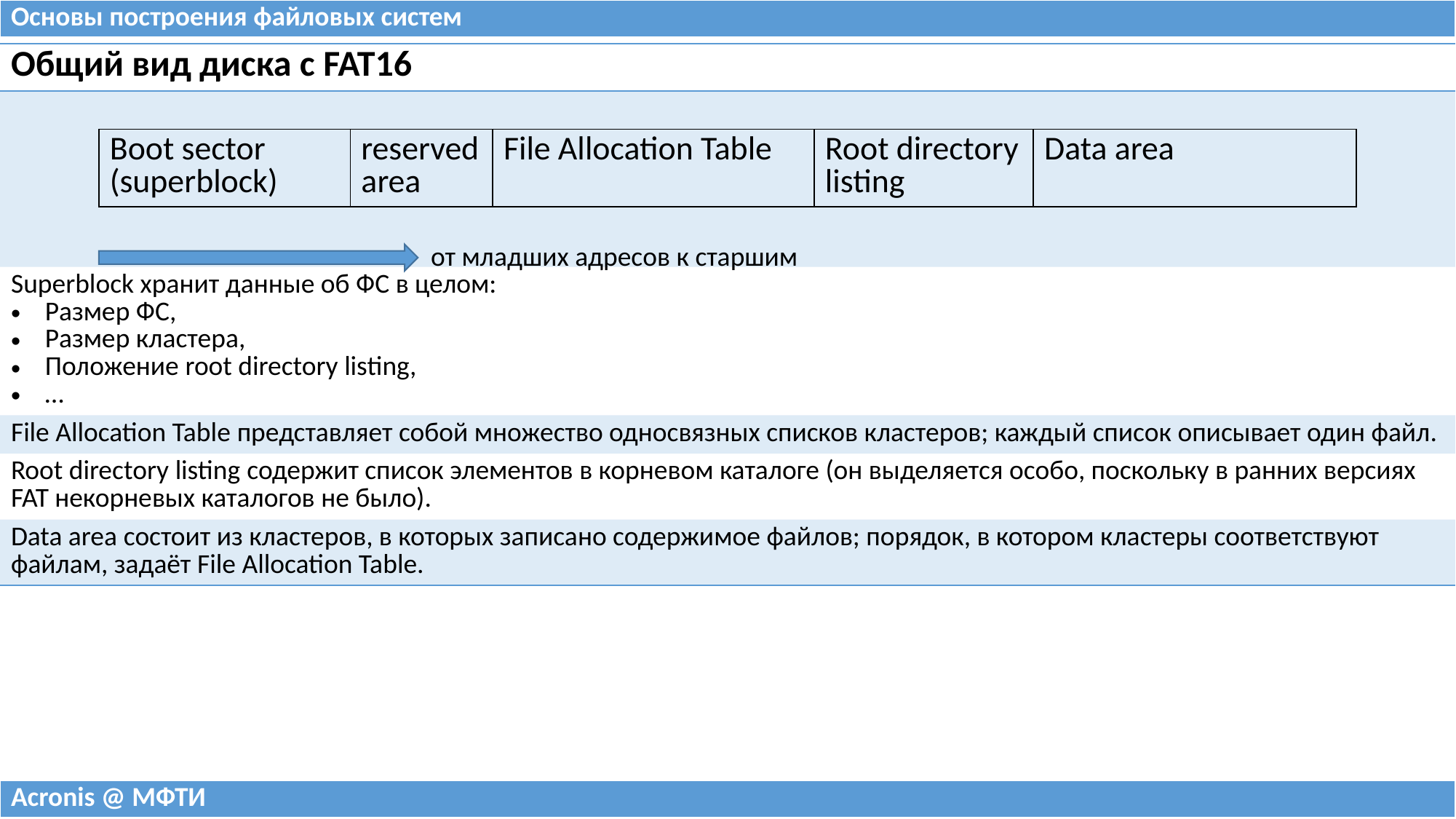

| Основы построения файловых систем |
| --- |
| Общий вид диска с FAT16 |
| --- |
|  |
| Superblock хранит данные об ФС в целом: Размер ФС, Размер кластера, Положение root directory listing, … |
| File Allocation Table представляет собой множество односвязных списков кластеров; каждый список описывает один файл. |
| Root directory listing содержит список элементов в корневом каталоге (он выделяется особо, поскольку в ранних версиях FAT некорневых каталогов не было). |
| Data area состоит из кластеров, в которых записано содержимое файлов; порядок, в котором кластеры соответствуют файлам, задаёт File Allocation Table. |
| Boot sector (superblock) | reserved area | File Allocation Table | Root directory listing | Data area |
| --- | --- | --- | --- | --- |
от младших адресов к старшим

| Acronis @ МФТИ |
| --- |